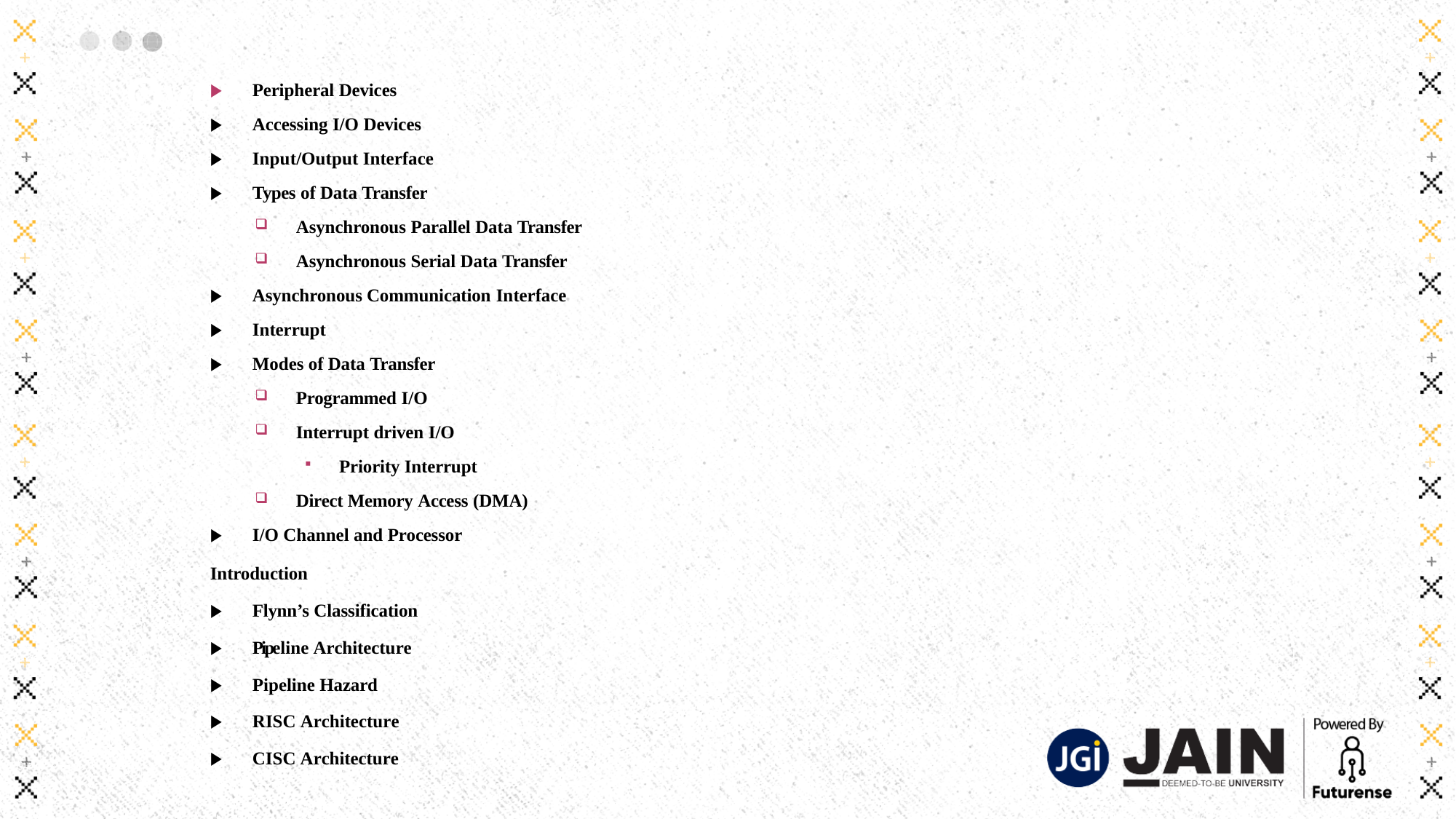

▶	Peripheral Devices
▶	Accessing I/O Devices
▶	Input/Output Interface
▶	Types of Data Transfer
Asynchronous Parallel Data Transfer
Asynchronous Serial Data Transfer
▶	Asynchronous Communication Interface
▶	Interrupt
▶	Modes of Data Transfer
Programmed I/O
Interrupt driven I/O
Priority Interrupt
Direct Memory Access (DMA)
▶	I/O Channel and Processor
Introduction
▶	Flynn’s Classification
▶	Pipeline Architecture
▶	Pipeline Hazard
▶	RISC Architecture
▶	CISC Architecture

# Overview